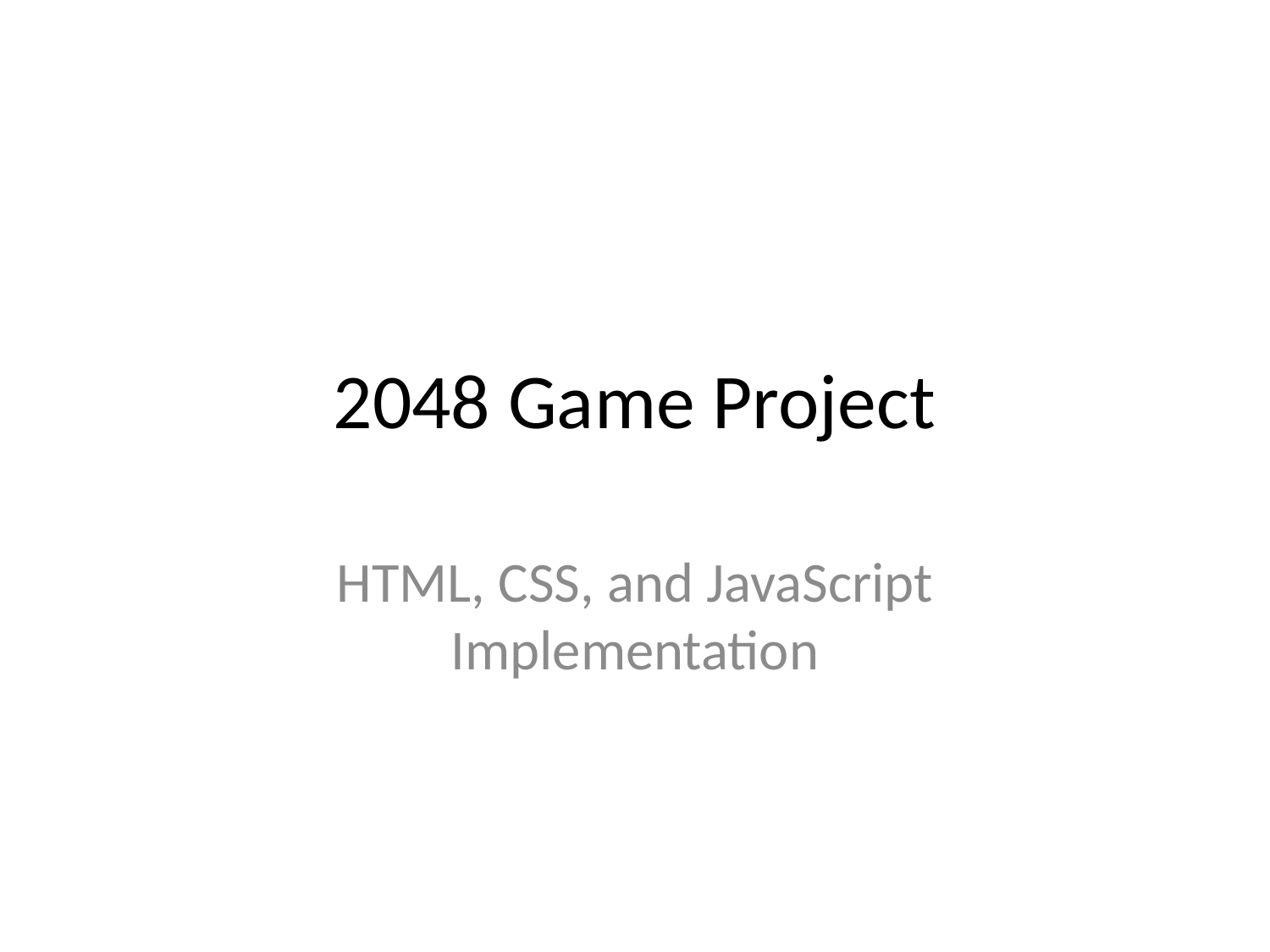

# 2048 Game Project
HTML, CSS, and JavaScript Implementation